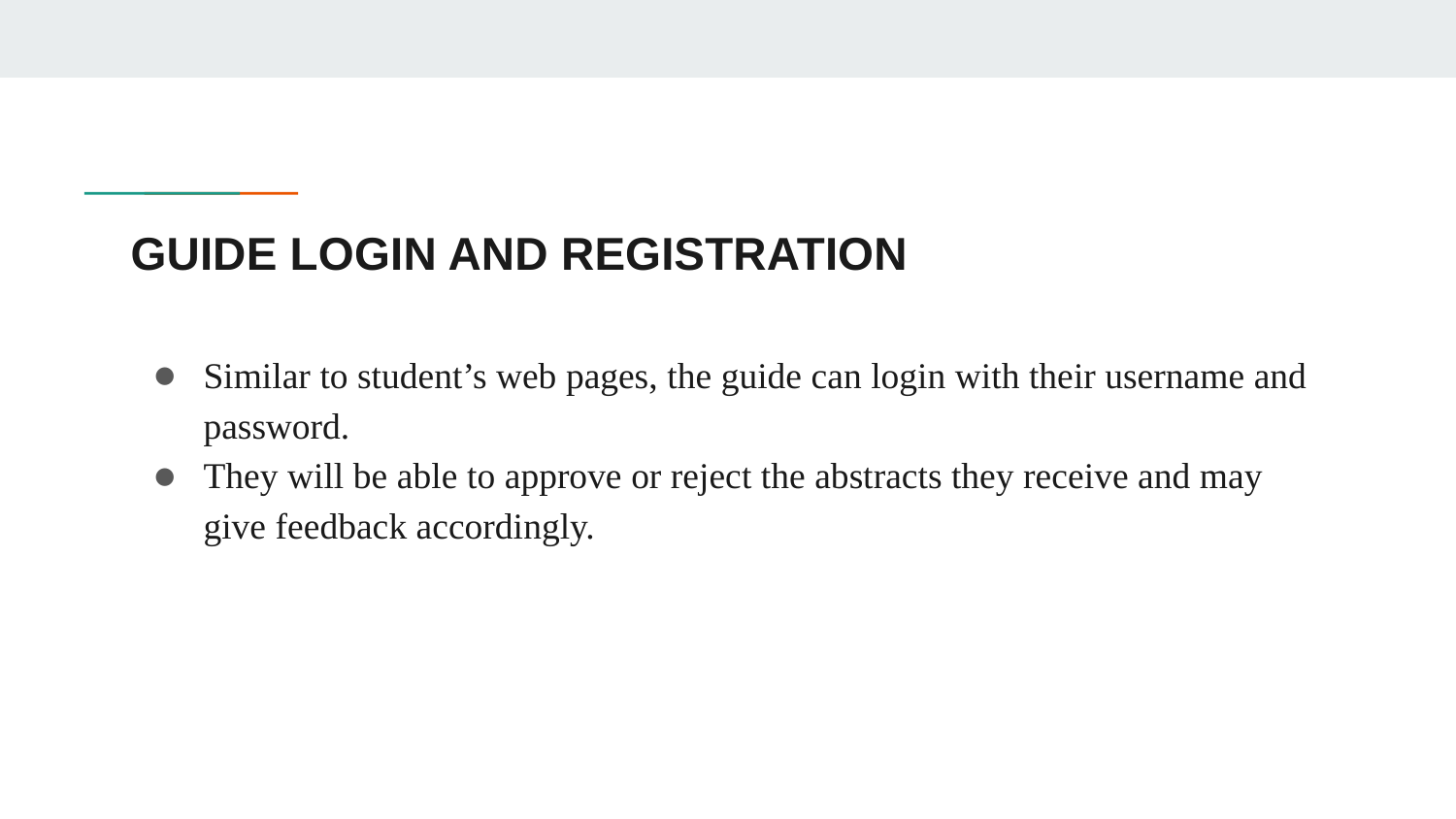

# GUIDE LOGIN AND REGISTRATION
Similar to student’s web pages, the guide can login with their username and password.
They will be able to approve or reject the abstracts they receive and may give feedback accordingly.